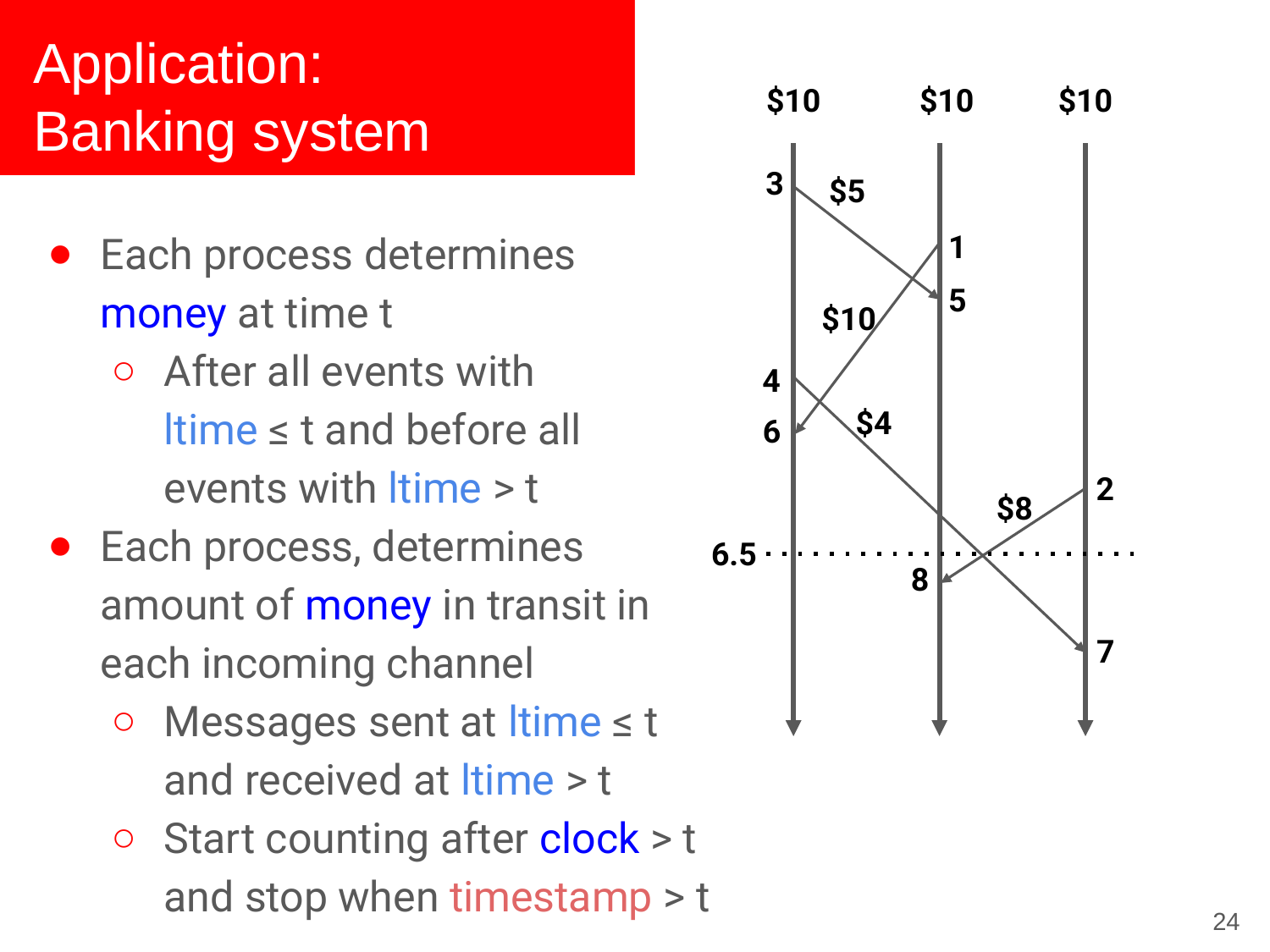

# Application:
Banking system
$10
$10
$10
3
$5
Each process determines money at time t
After all events with
ltime ≤ t and before all events with ltime > t
Each process, determines amount of money in transit in each incoming channel
Messages sent at ltime ≤ t and received at ltime > t
Start counting after clock > t and stop when timestamp > t
1
5
$10
4
$4
6
2
$8
6.5
8
7
24